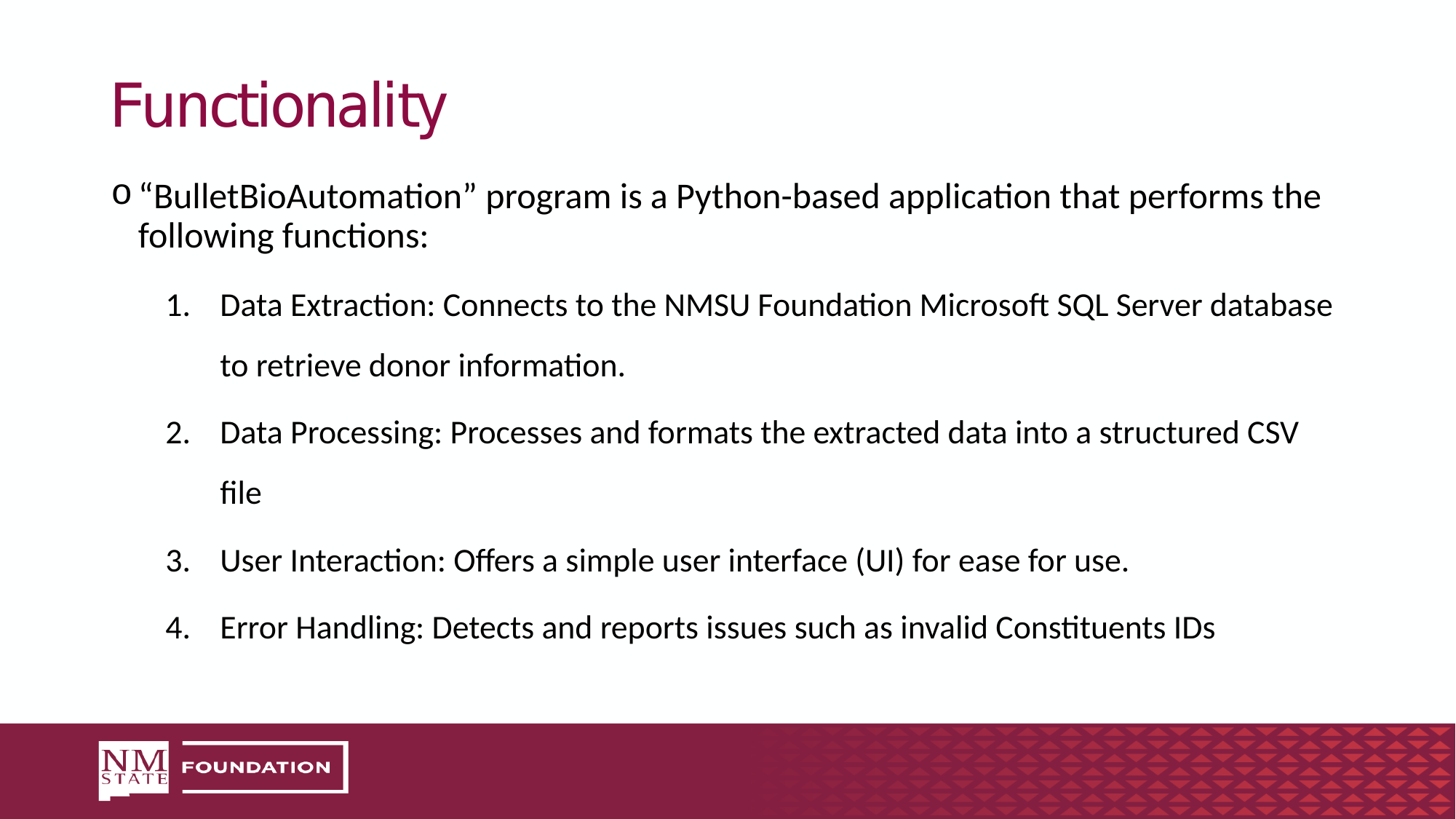

# Functionality
“BulletBioAutomation” program is a Python-based application that performs the following functions:
Data Extraction: Connects to the NMSU Foundation Microsoft SQL Server database to retrieve donor information.
Data Processing: Processes and formats the extracted data into a structured CSV file
User Interaction: Offers a simple user interface (UI) for ease for use.
Error Handling: Detects and reports issues such as invalid Constituents IDs